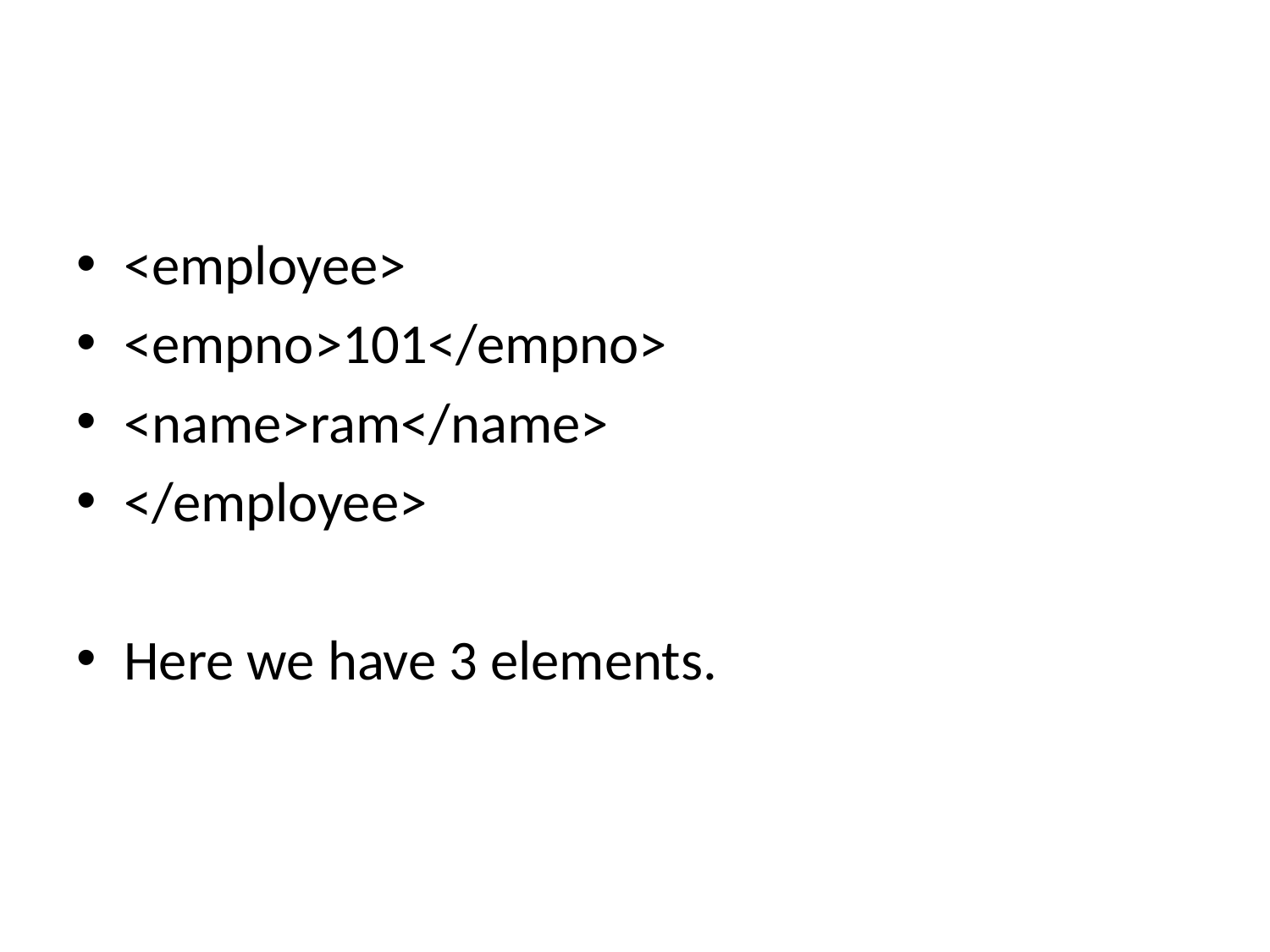

#
<employee>
<empno>101</empno>
<name>ram</name>
</employee>

Here we have 3 elements.